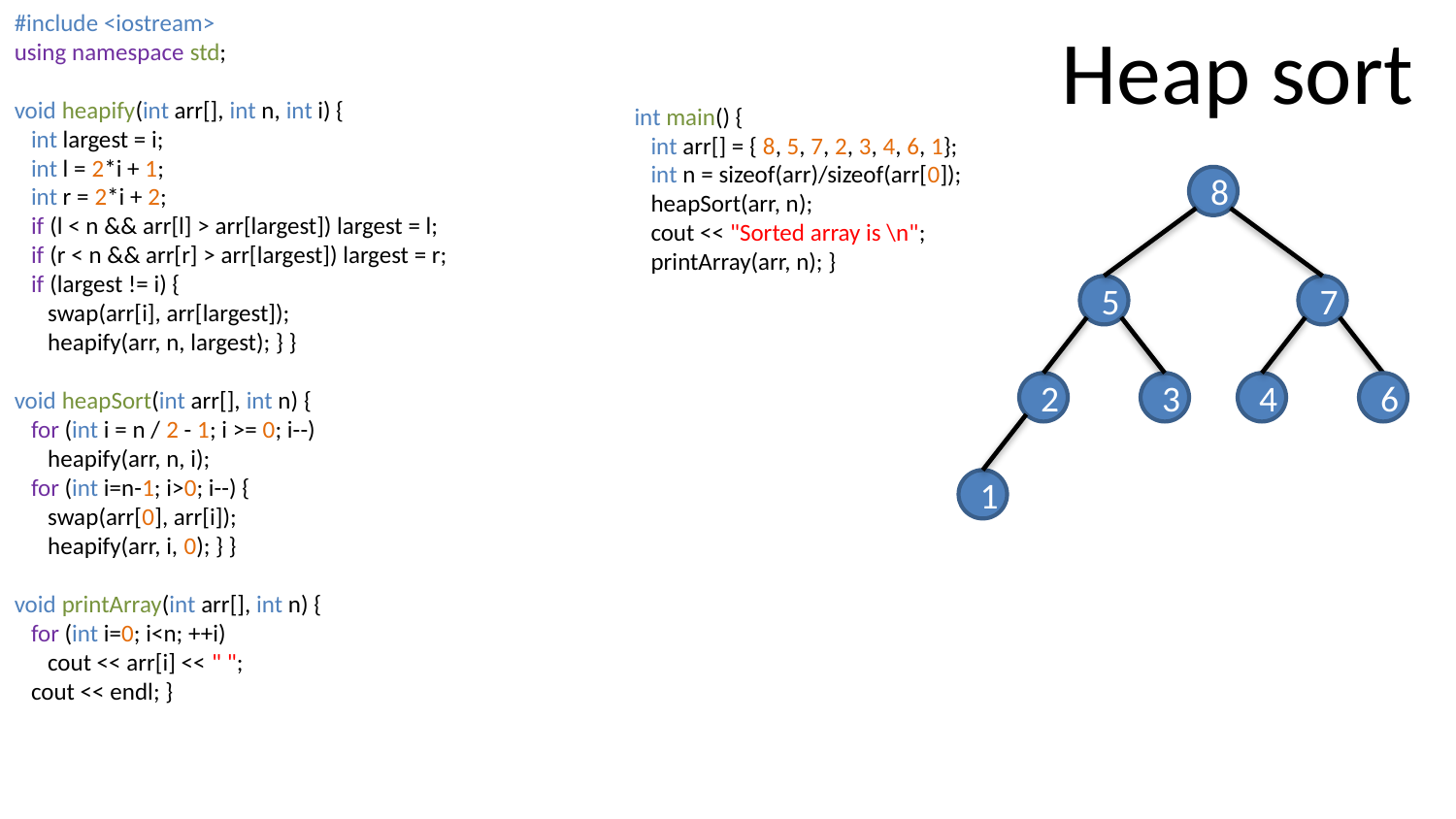

#include <iostream>
using namespace std;

void heapify(int arr[], int n, int i) {
   int largest = i;
   int l = 2*i + 1;
   int r = 2*i + 2;
   if (l < n && arr[l] > arr[largest]) largest = l;
   if (r < n && arr[r] > arr[largest]) largest = r;
   if (largest != i) {
      swap(arr[i], arr[largest]);
      heapify(arr, n, largest); } }

void heapSort(int arr[], int n) {
   for (int i = n / 2 - 1; i >= 0; i--)
      heapify(arr, n, i);
   for (int i=n-1; i>0; i--) {
      swap(arr[0], arr[i]);
      heapify(arr, i, 0); } }

void printArray(int arr[], int n) {
   for (int i=0; i<n; ++i)
      cout << arr[i] << " ";
   cout << endl; }
# Heap sort
int main() {
   int arr[] = { 8, 5, 7, 2, 3, 4, 6, 1};
   int n = sizeof(arr)/sizeof(arr[0]);
   heapSort(arr, n);
   cout << "Sorted array is \n";
   printArray(arr, n); }
8
5
7
2
3
4
6
1